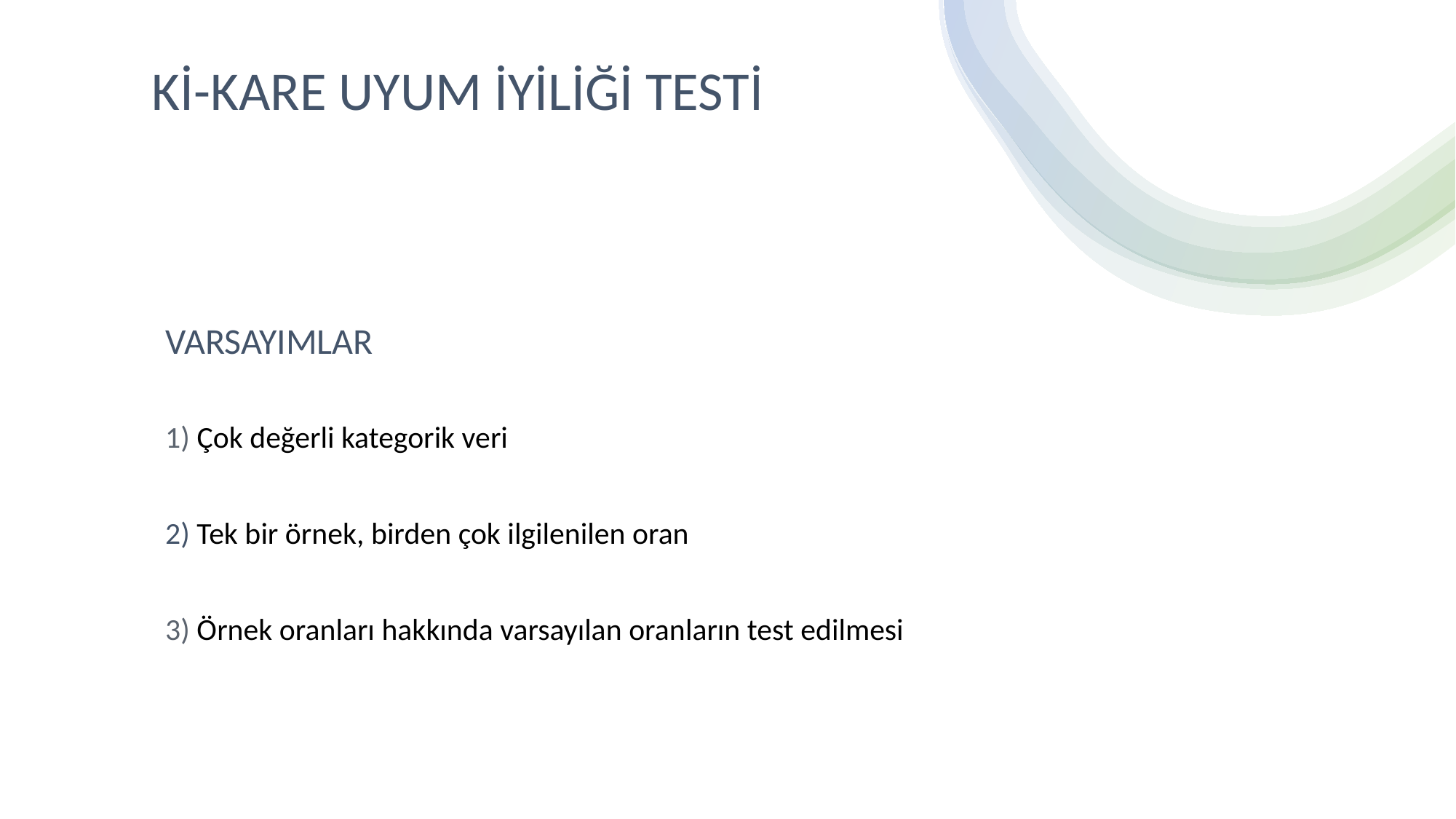

Kİ-KARE UYUM İYİLİĞİ TESTİ

VARSAYIMLAR

1) Çok değerli kategorik veri

2) Tek bir örnek, birden çok ilgilenilen oran

3) Örnek oranları hakkında varsayılan oranların test edilmesi
8